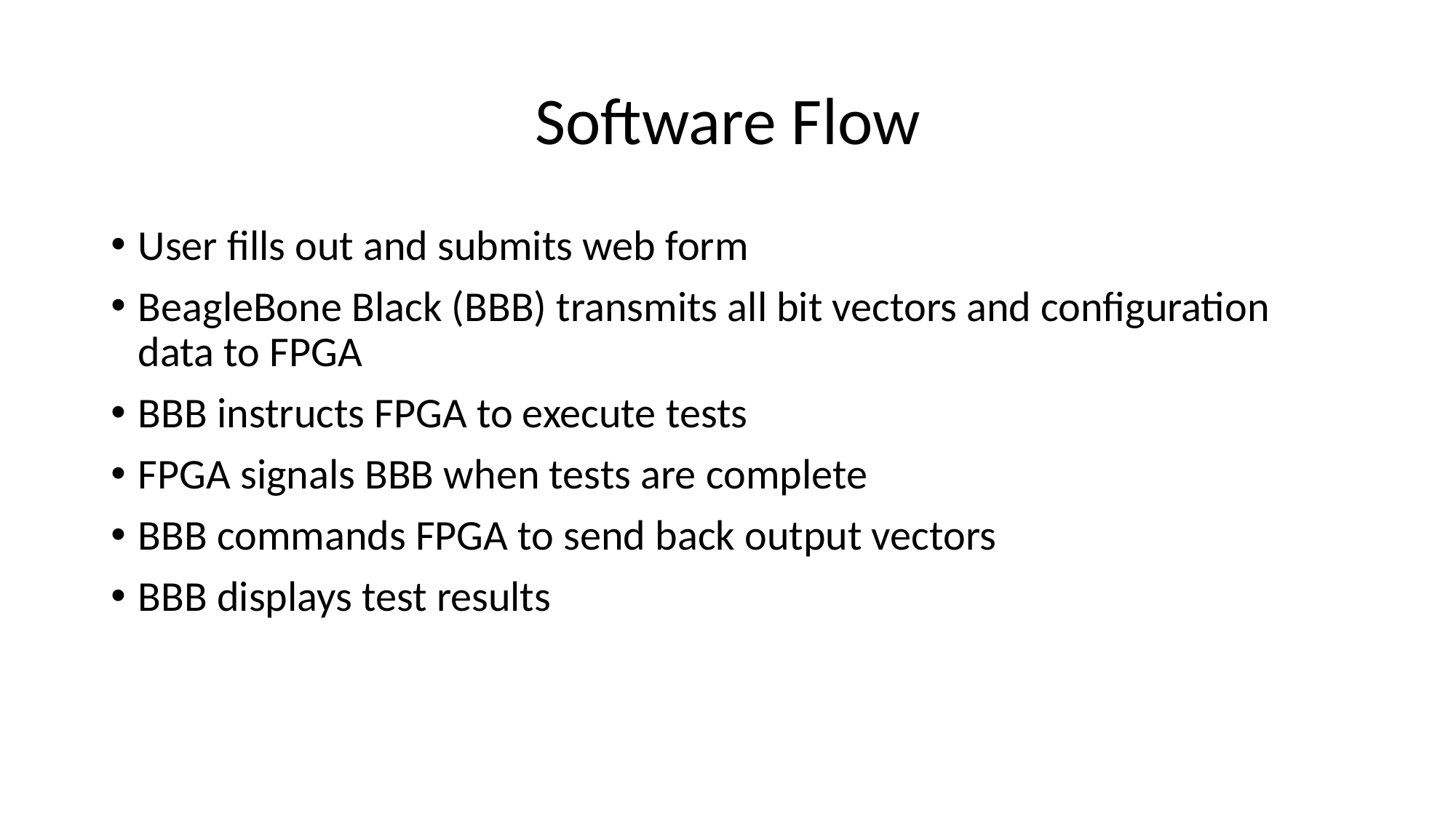

# Software Flow
User fills out and submits web form
BeagleBone Black (BBB) transmits all bit vectors and configuration data to FPGA
BBB instructs FPGA to execute tests
FPGA signals BBB when tests are complete
BBB commands FPGA to send back output vectors
BBB displays test results